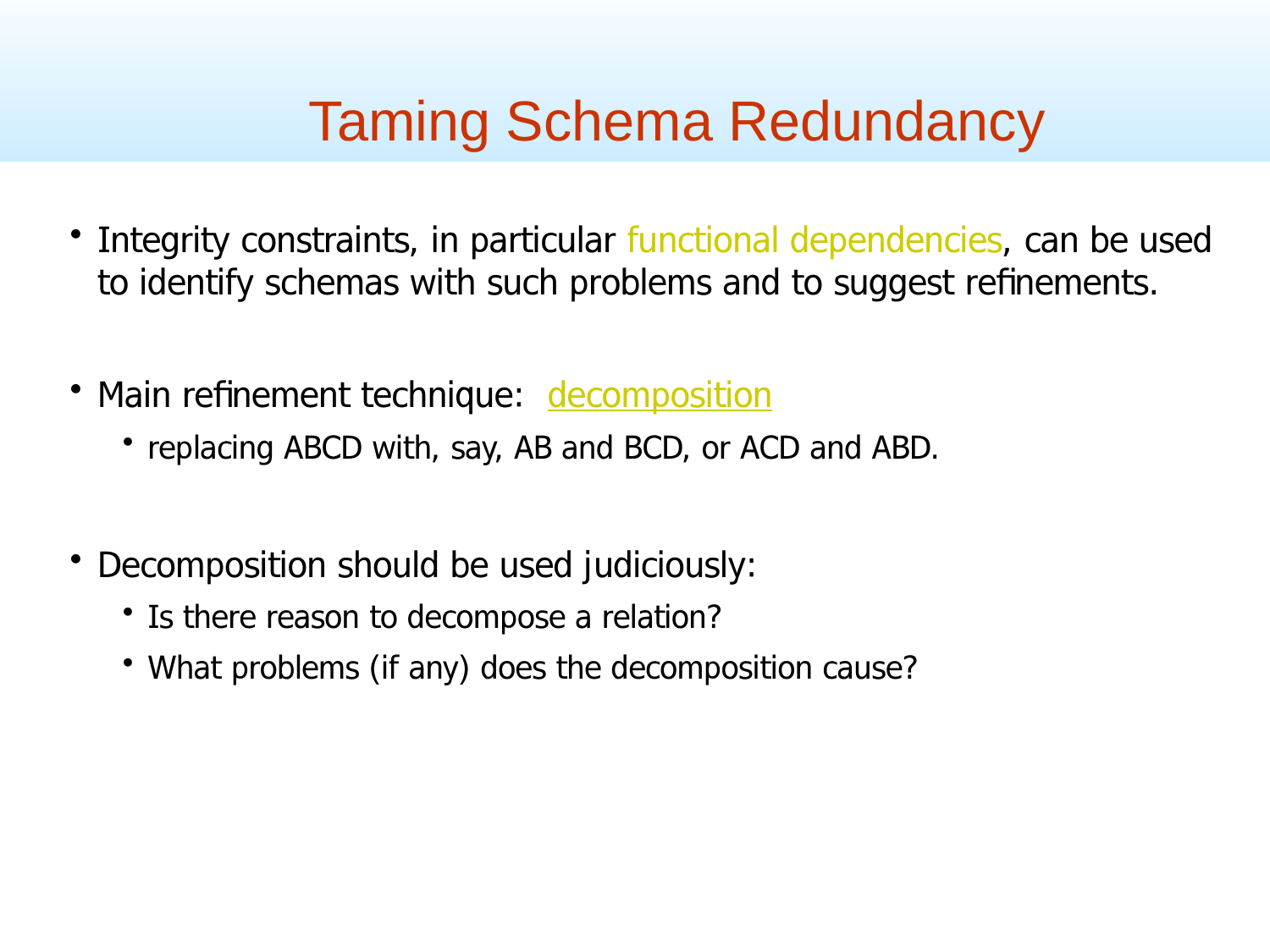

# Taming Schema Redundancy

Integrity constraints, in particular functional dependencies, can be used to identify schemas with such problems and to suggest refinements.

Main refinement technique:  decomposition
replacing ABCD with, say, AB and BCD, or ACD and ABD.

Decomposition should be used judiciously:
Is there reason to decompose a relation?
What problems (if any) does the decomposition cause?
10